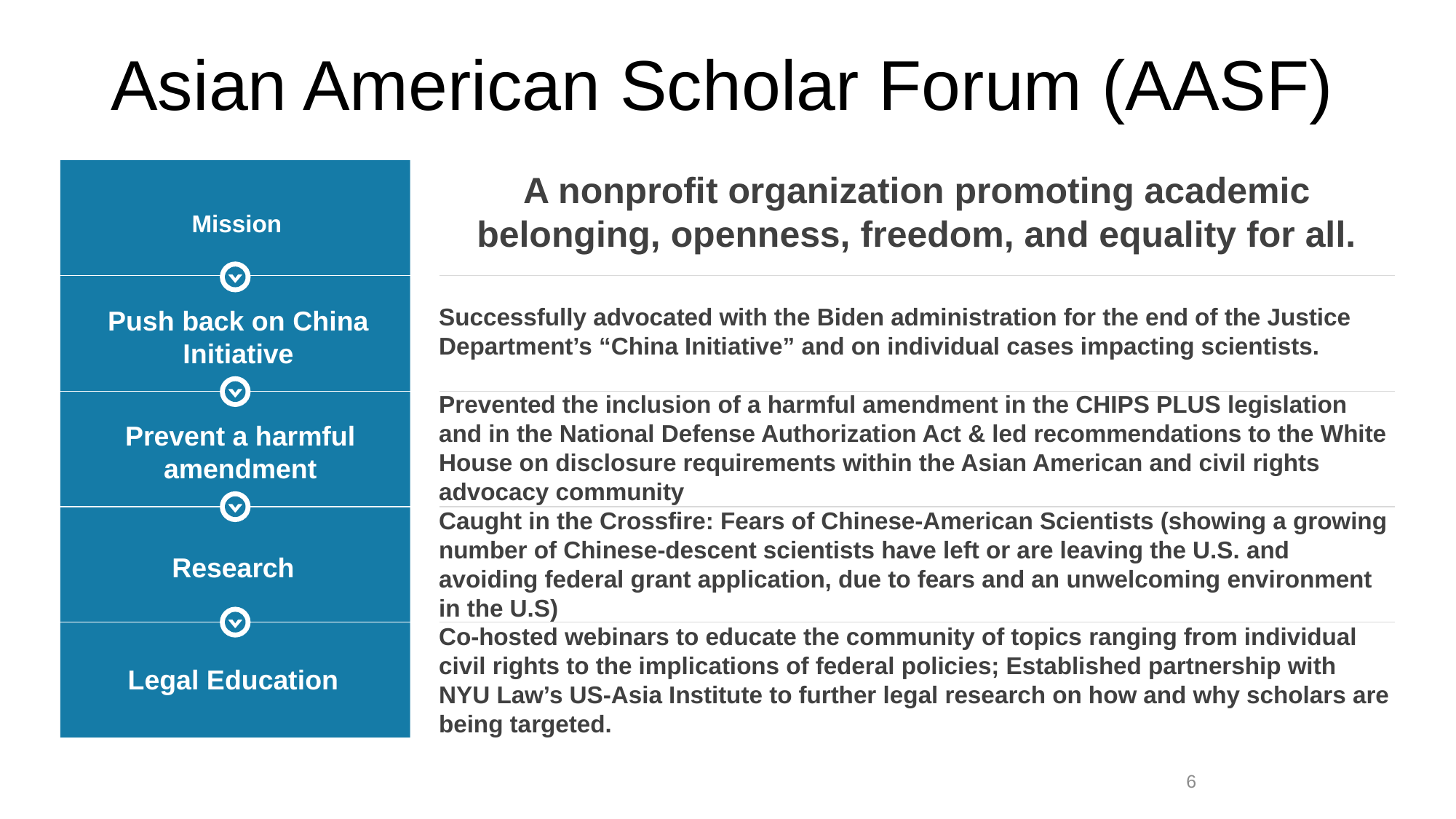

# Asian American Scholar Forum (AASF)

A nonprofit organization promoting academic belonging, openness, freedom, and equality for all.
Mission

Successfully advocated with the Biden administration for the end of the Justice Department’s “China Initiative” and on individual cases impacting scientists.
Push back on China Initiative

Prevent a harmful amendment
Prevented the inclusion of a harmful amendment in the CHIPS PLUS legislation and in the National Defense Authorization Act & led recommendations to the White House on disclosure requirements within the Asian American and civil rights advocacy community

Research
Caught in the Crossfire: Fears of Chinese-American Scientists (showing a growing number of Chinese-descent scientists have left or are leaving the U.S. and avoiding federal grant application, due to fears and an unwelcoming environment in the U.S)

Legal Education
Co-hosted webinars to educate the community of topics ranging from individual civil rights to the implications of federal policies; Established partnership with NYU Law’s US-Asia Institute to further legal research on how and why scholars are being targeted.
6